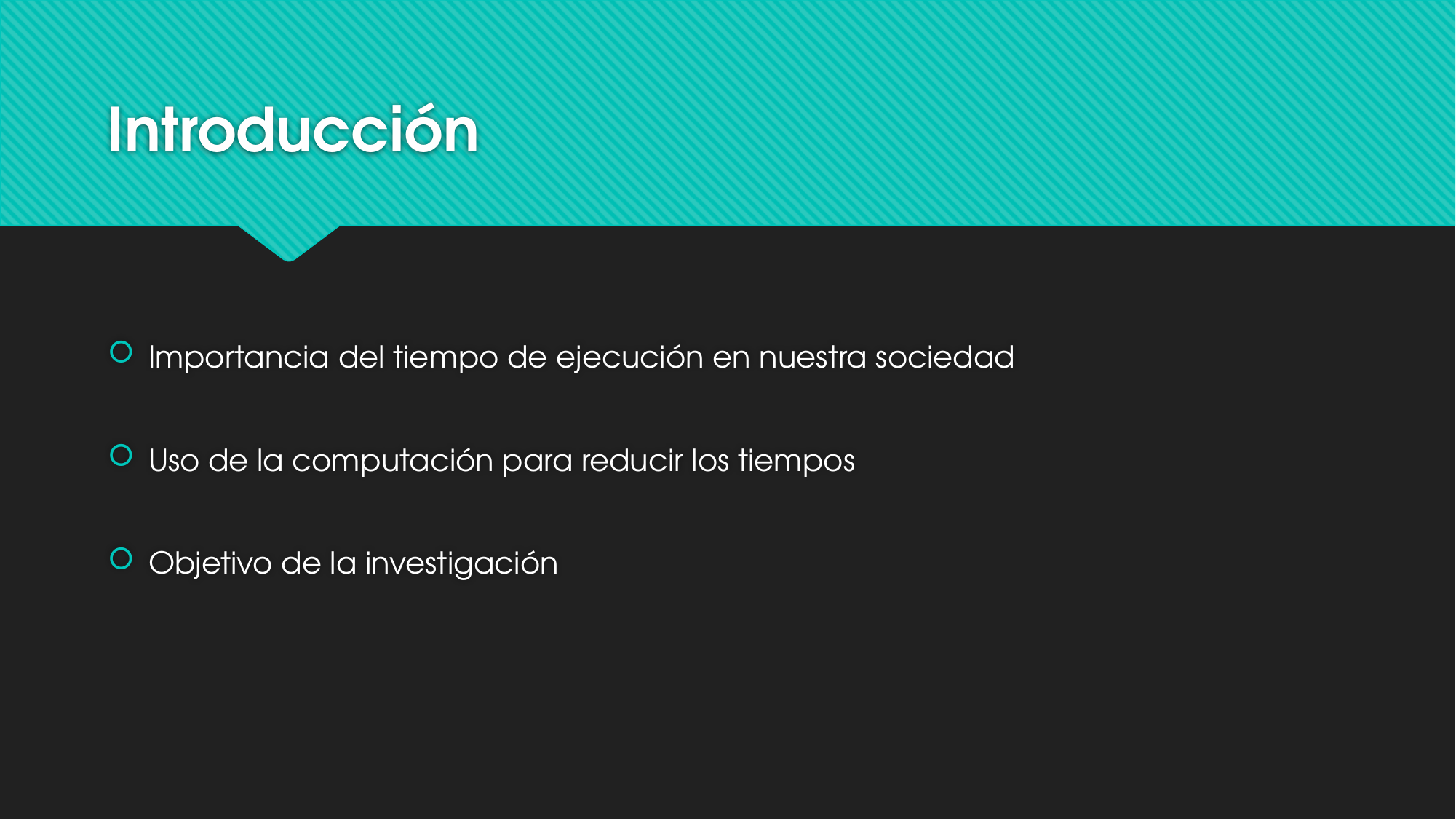

# Introducción
Importancia del tiempo de ejecución en nuestra sociedad

Uso de la computación para reducir los tiempos

Objetivo de la investigación